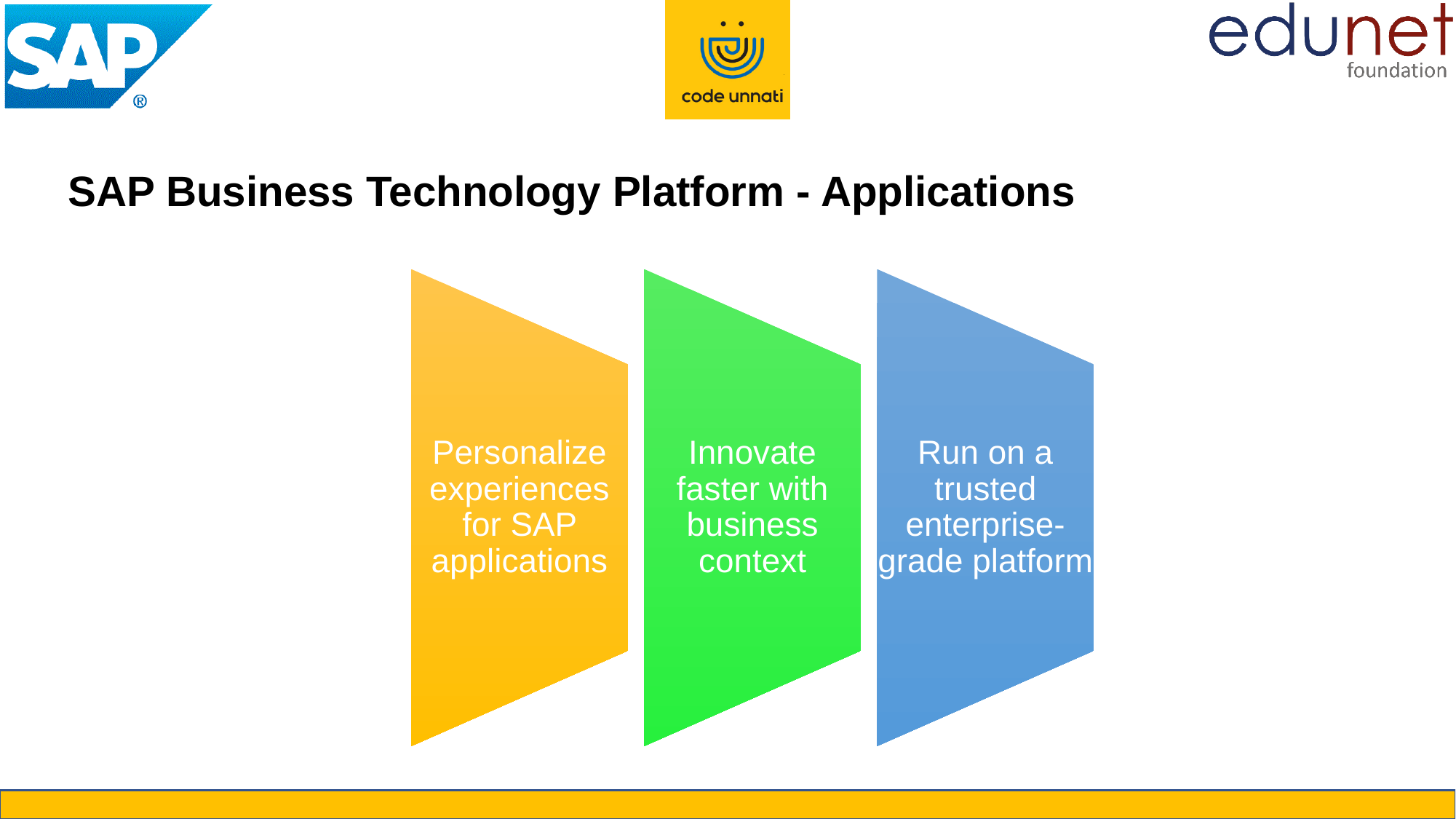

SAP Business Technology Platform - Applications

Personalize experiences for SAP applications
Innovate faster with business context
Run on a trusted enterprise-grade platform